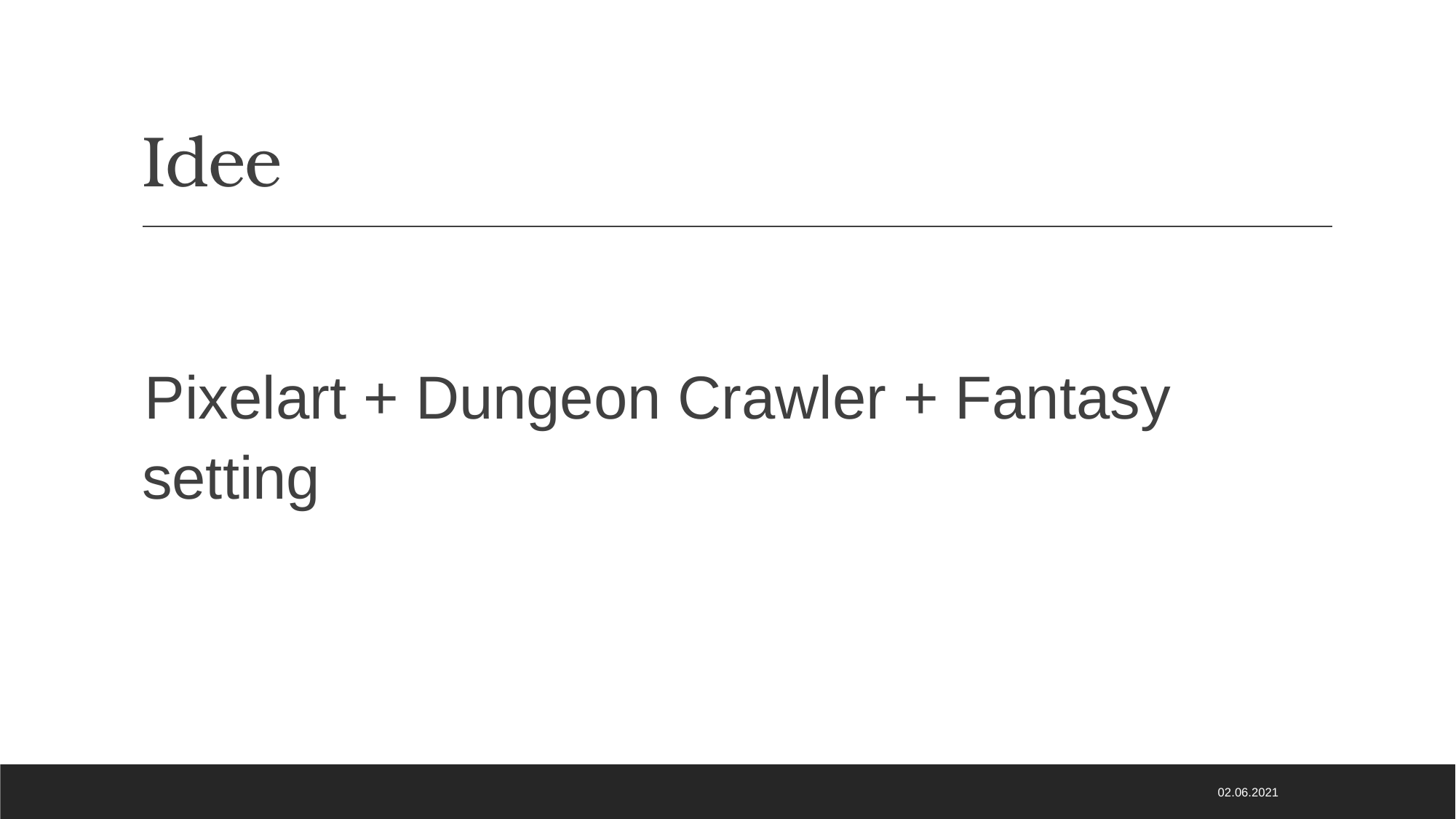

# Idee

Pixelart + Dungeon Crawler + Fantasy setting
02.06.2021